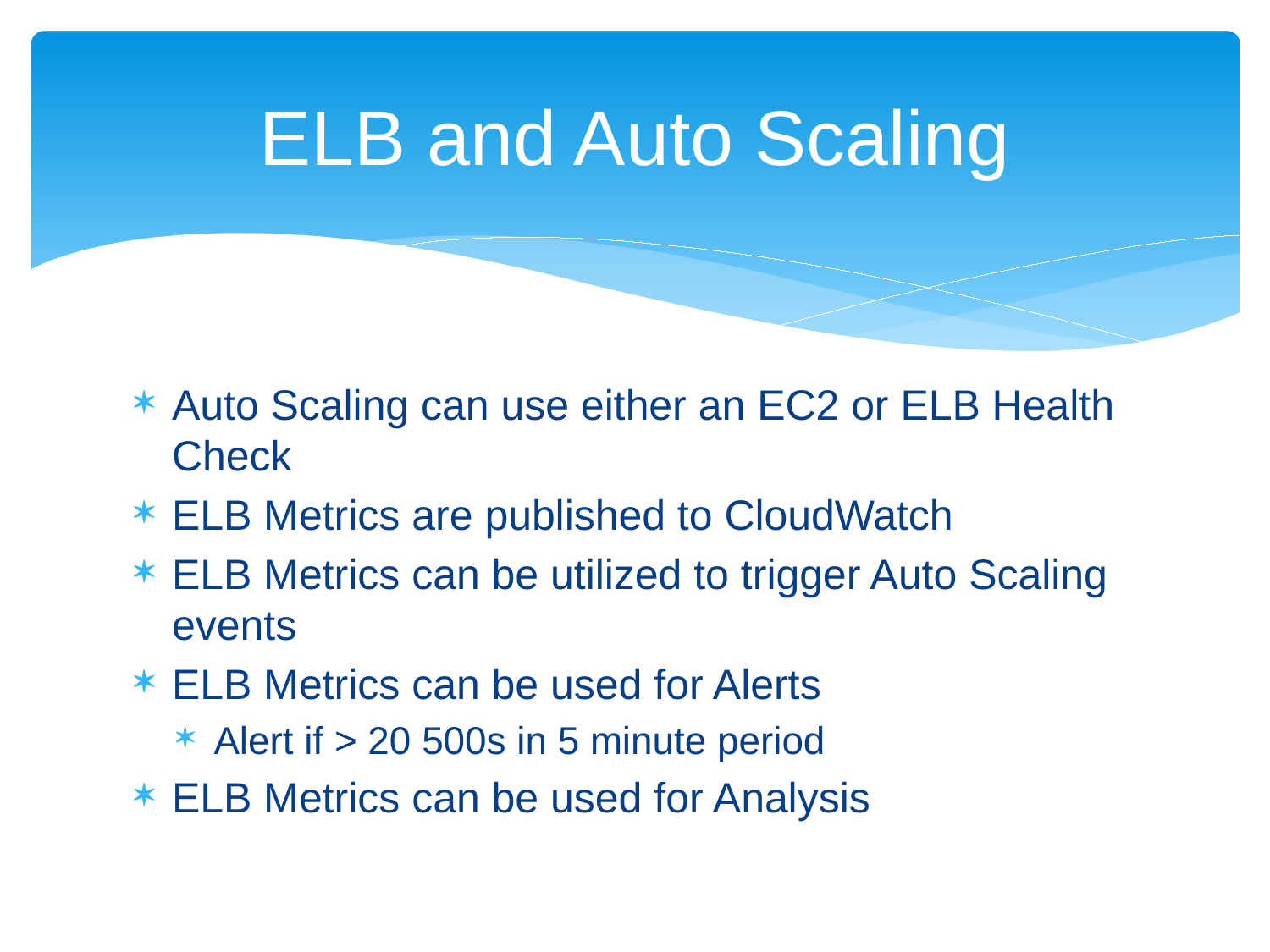

# ELB and Auto Scaling
Auto Scaling can use either an EC2 or ELB Health Check
ELB Metrics are published to CloudWatch
ELB Metrics can be utilized to trigger Auto Scaling events
ELB Metrics can be used for Alerts
Alert if > 20 500s in 5 minute period
ELB Metrics can be used for Analysis